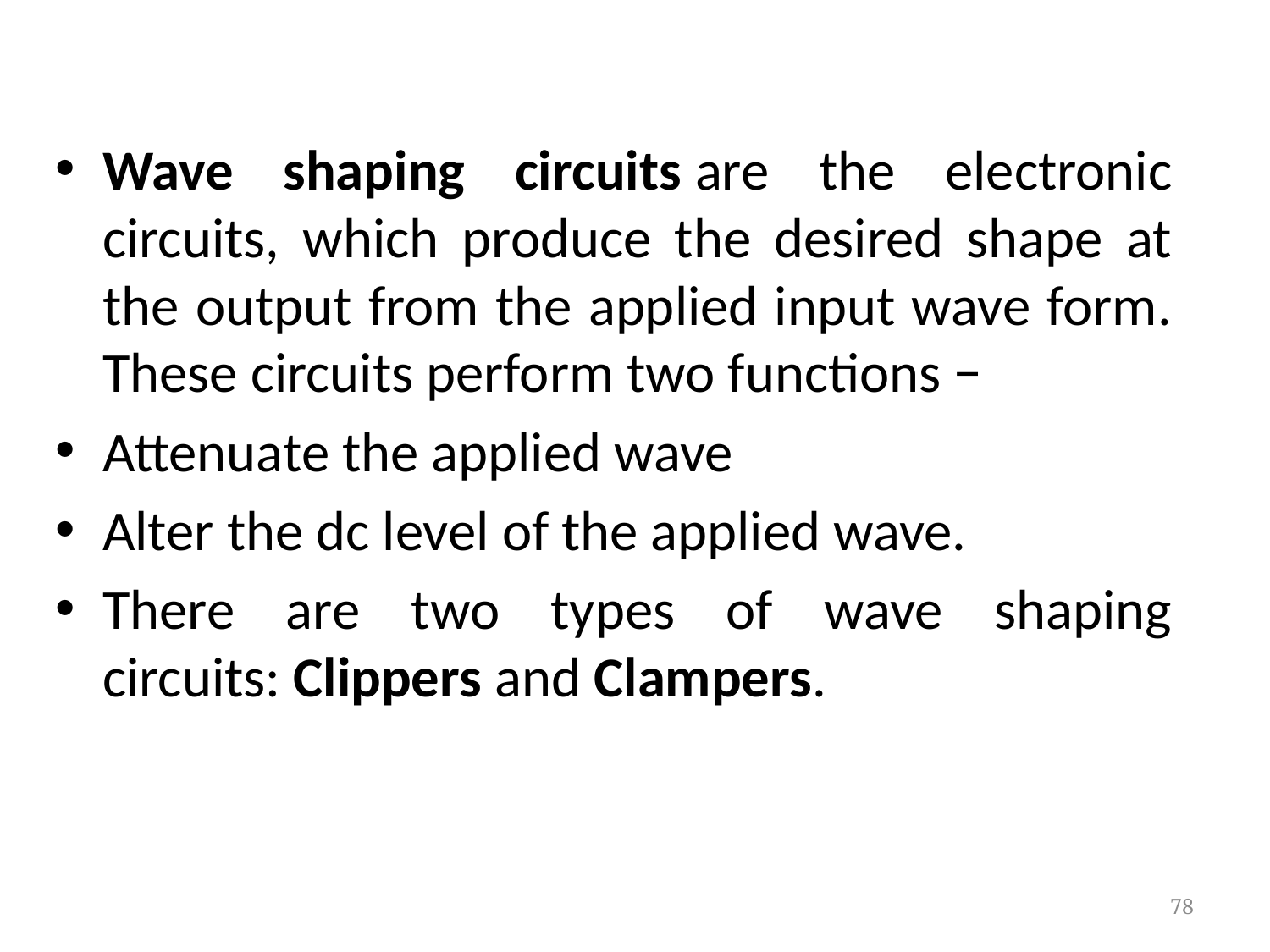

Wave shaping circuits are the electronic circuits, which produce the desired shape at the output from the applied input wave form. These circuits perform two functions −
Attenuate the applied wave
Alter the dc level of the applied wave.
There are two types of wave shaping circuits: Clippers and Clampers.

78